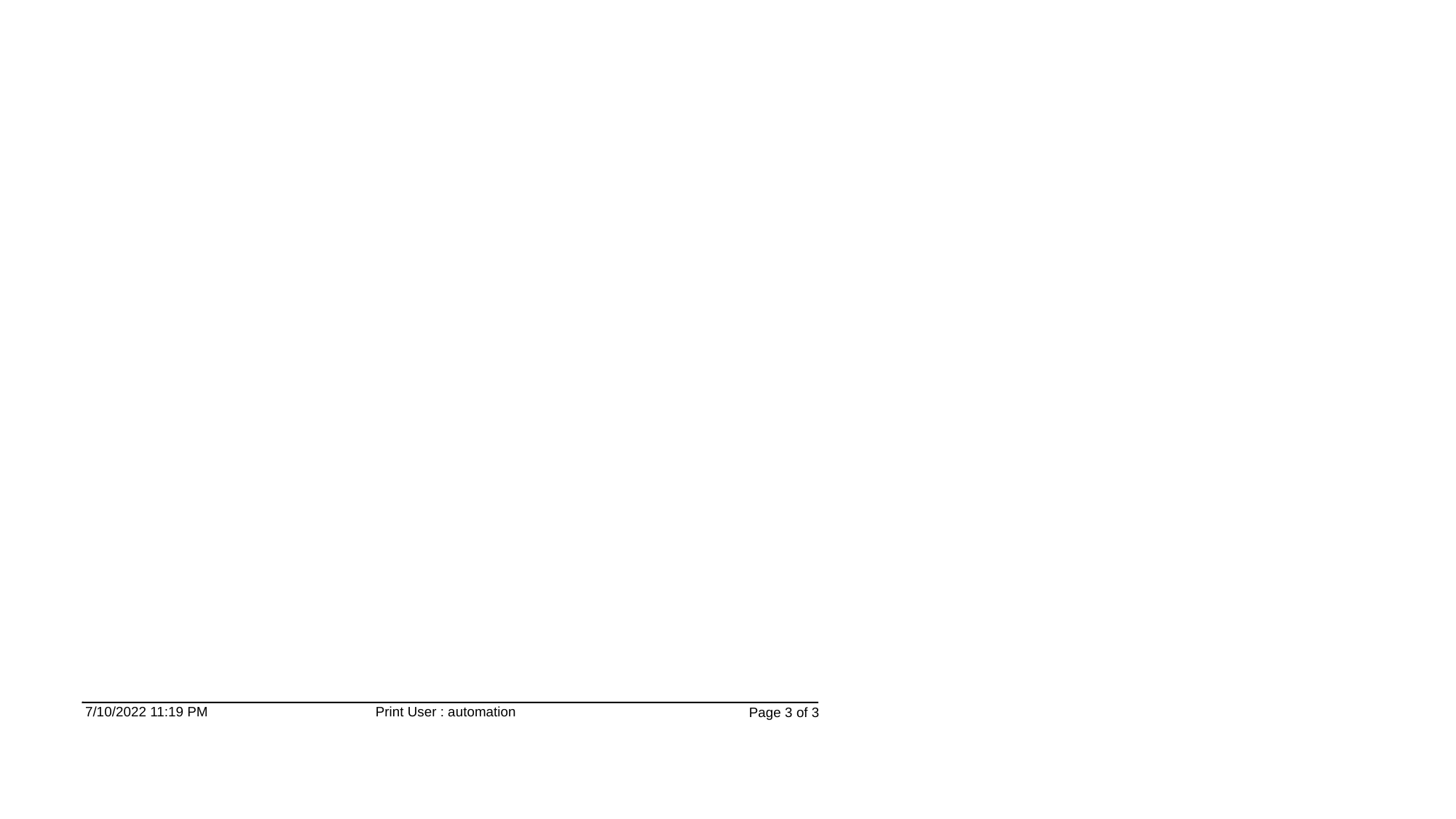

7/10/2022 11:19 PM
Print User : automation
Page 3 of 3